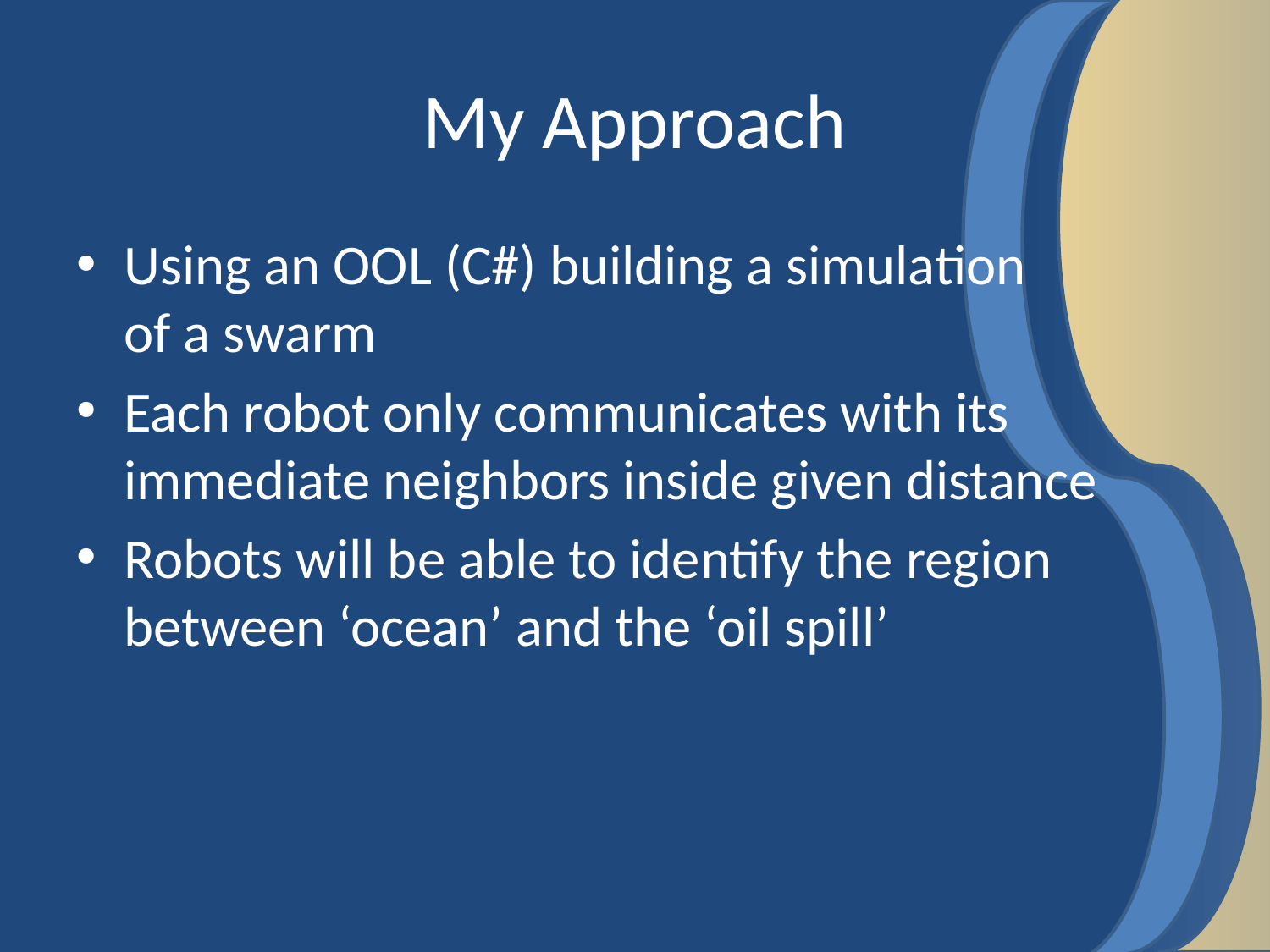

# My Approach
Using an OOL (C#) building a simulation
of a swarm
Each robot only communicates with its immediate neighbors inside given distance
Robots will be able to identify the region between ‘ocean’ and the ‘oil spill’